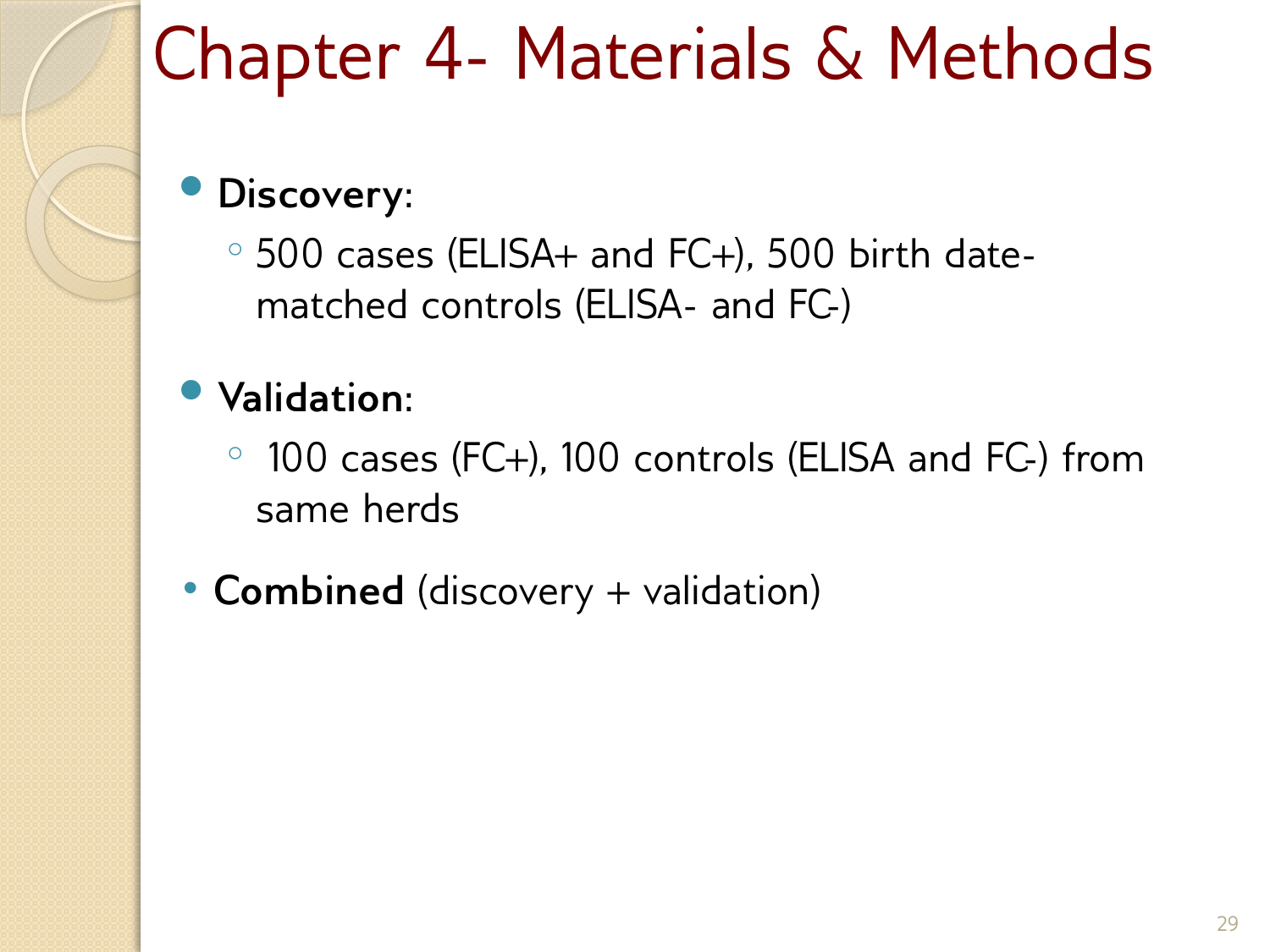

# Chapter 4- Materials & Methods
Discovery:
500 cases (ELISA+ and FC+), 500 birth date-matched controls (ELISA- and FC-)
Validation:
 100 cases (FC+), 100 controls (ELISA and FC-) from same herds
 Combined (discovery + validation)

29